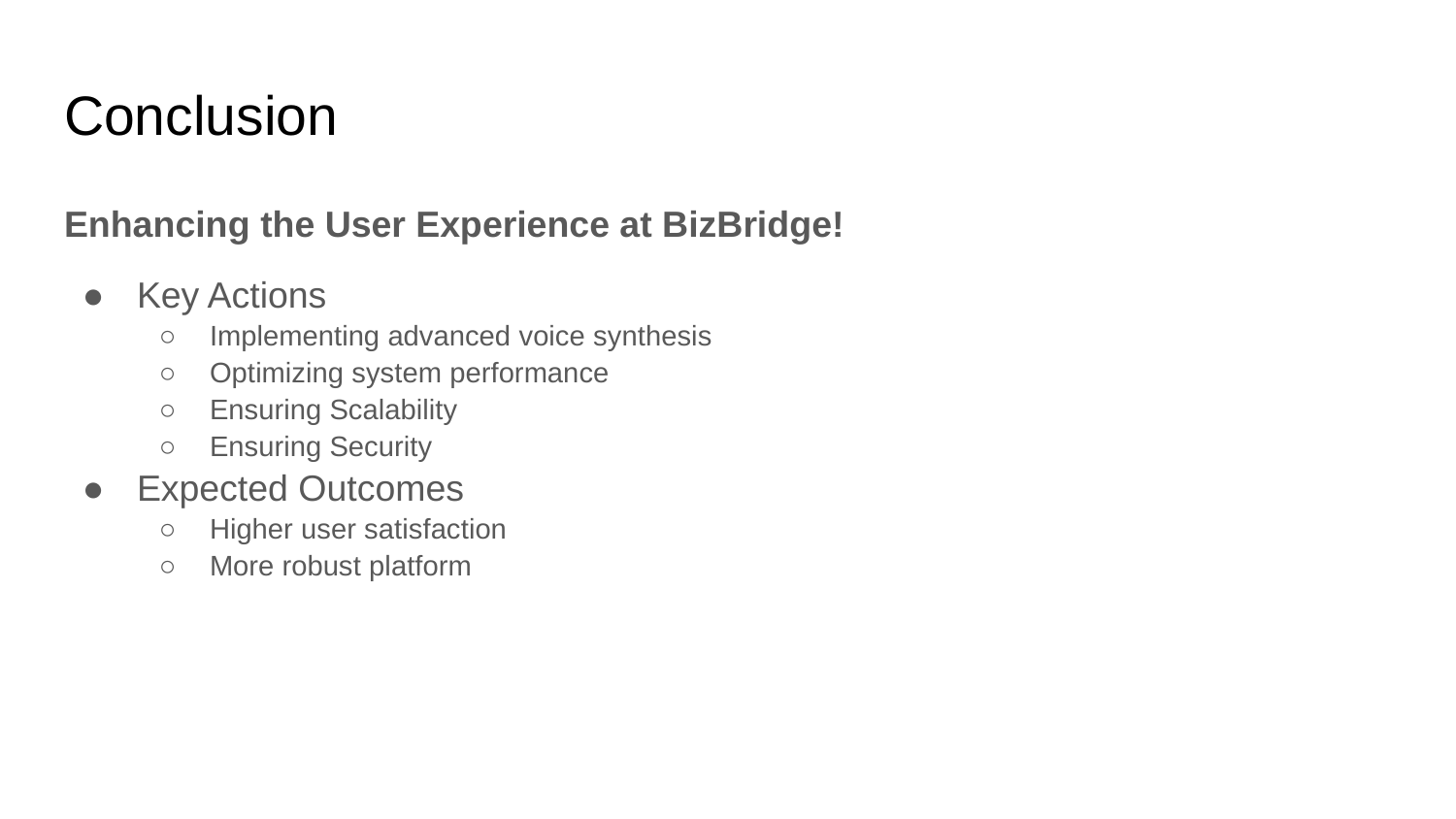

# Conclusion
Enhancing the User Experience at BizBridge!
Key Actions
Implementing advanced voice synthesis
Optimizing system performance
Ensuring Scalability
Ensuring Security
Expected Outcomes
Higher user satisfaction
More robust platform